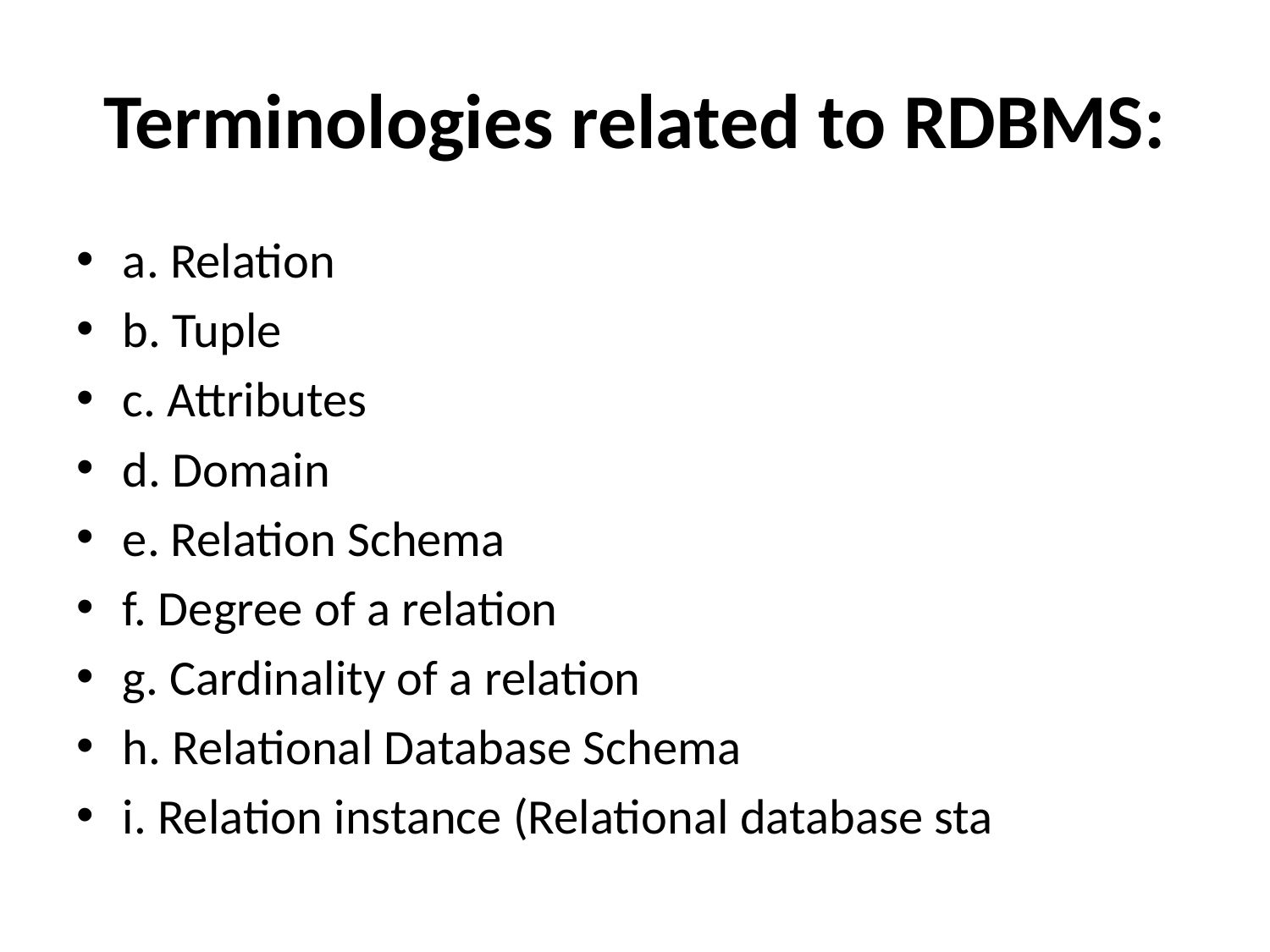

# Terminologies related to RDBMS:
a. Relation
b. Tuple
c. Attributes
d. Domain
e. Relation Schema
f. Degree of a relation
g. Cardinality of a relation
h. Relational Database Schema
i. Relation instance (Relational database sta